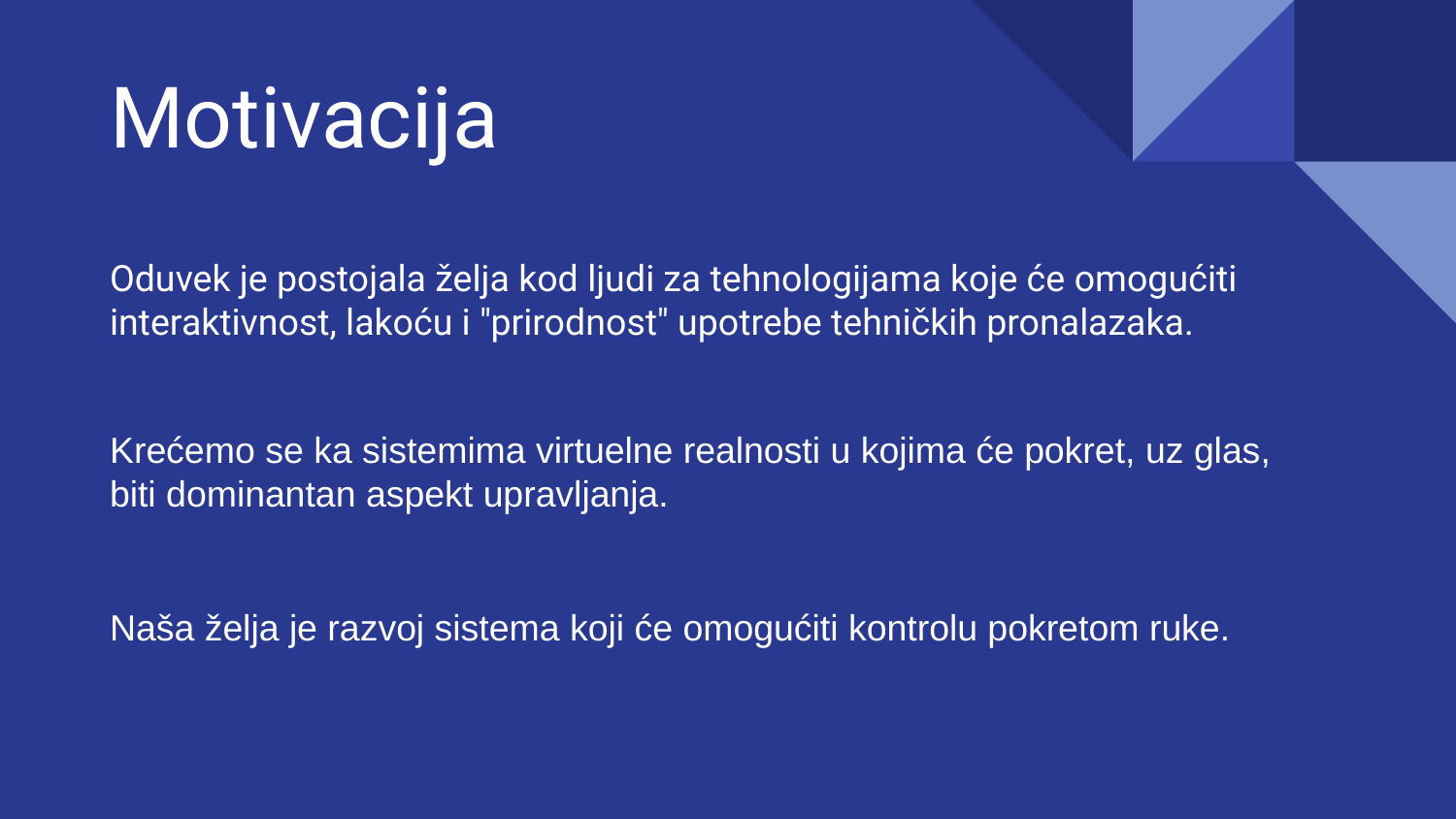

# Motivacija
Oduvek je postojala želja kod ljudi za tehnologijama koje će omogućiti interaktivnost, lakoću i "prirodnost" upotrebe tehničkih pronalazaka.

Krećemo se ka sistemima virtuelne realnosti u kojima će pokret, uz glas, biti dominantan aspekt upravljanja.

Naša želja je razvoj sistema koji će omogućiti kontrolu pokretom ruke.